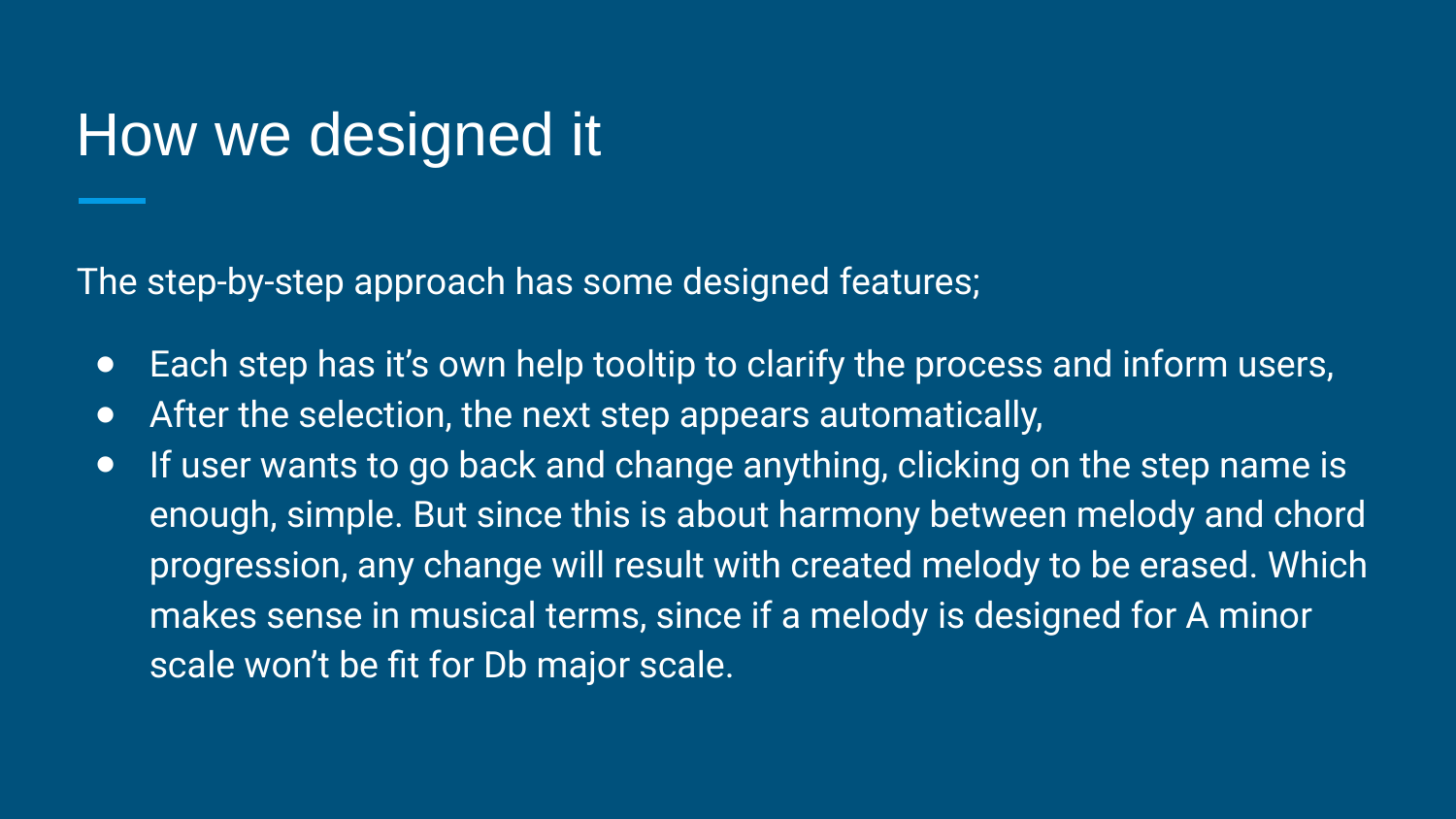

# How we designed it
The step-by-step approach has some designed features;
Each step has it’s own help tooltip to clarify the process and inform users,
After the selection, the next step appears automatically,
If user wants to go back and change anything, clicking on the step name is enough, simple. But since this is about harmony between melody and chord progression, any change will result with created melody to be erased. Which makes sense in musical terms, since if a melody is designed for A minor scale won’t be fit for Db major scale.